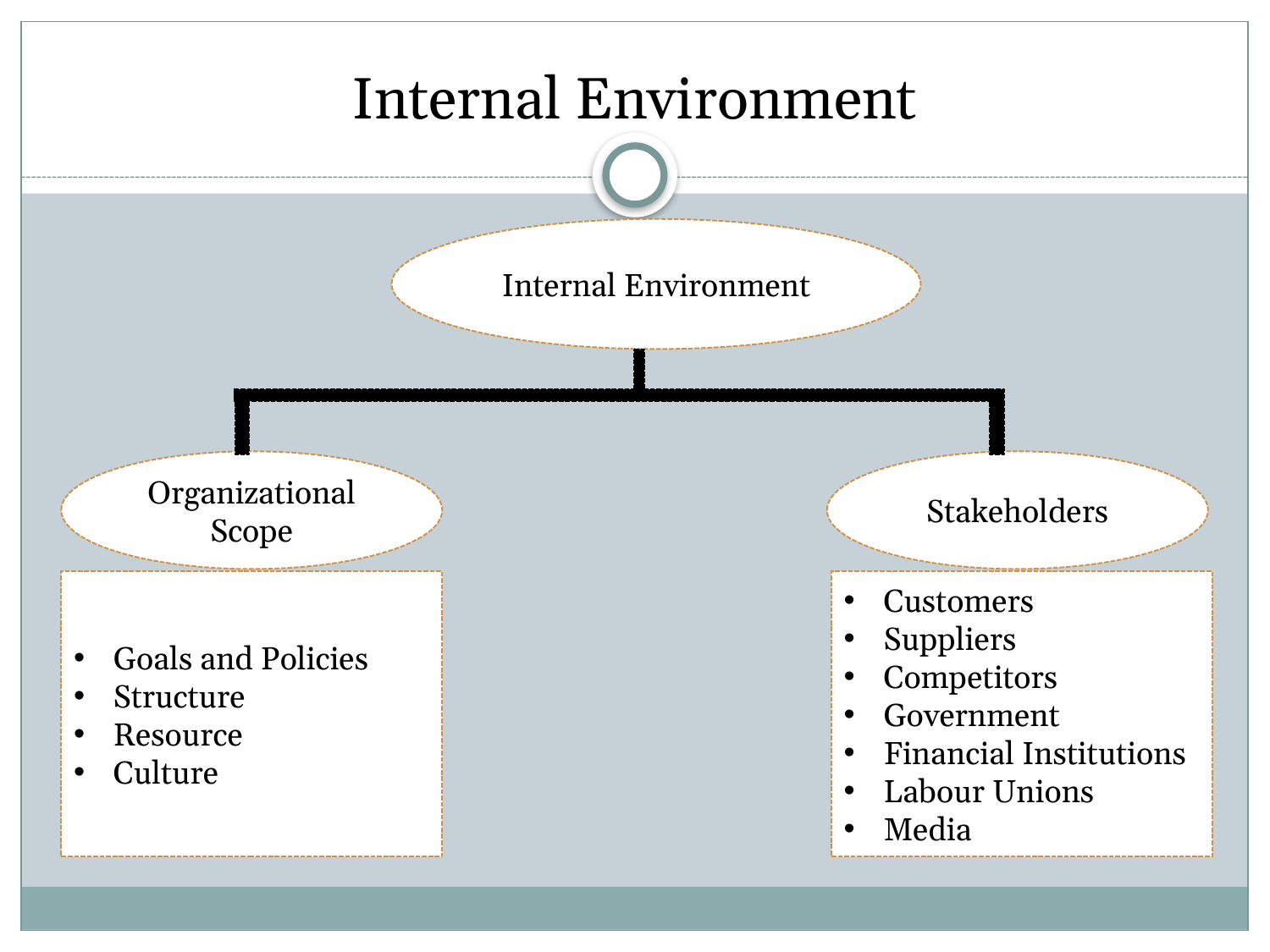

# Internal Environment
Internal Environment

Organizational Scope
Stakeholders
Goals and Policies
Structure
Resource
Culture
Customers
Suppliers
Competitors
Government
Financial Institutions
Labour Unions
Media